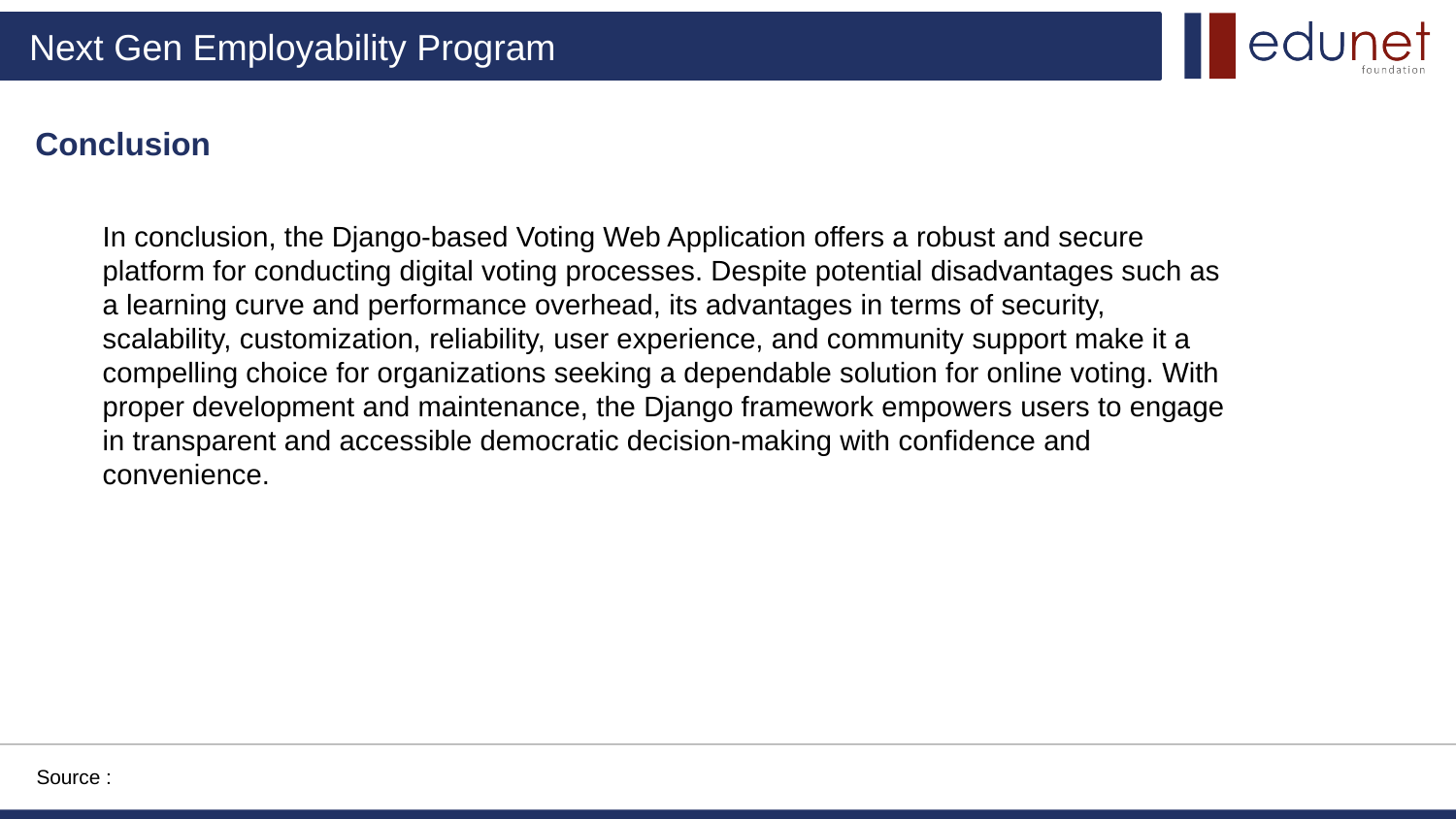

Conclusion

In conclusion, the Django-based Voting Web Application offers a robust and secure platform for conducting digital voting processes. Despite potential disadvantages such as a learning curve and performance overhead, its advantages in terms of security, scalability, customization, reliability, user experience, and community support make it a compelling choice for organizations seeking a dependable solution for online voting. With proper development and maintenance, the Django framework empowers users to engage in transparent and accessible democratic decision-making with confidence and convenience.
Source :